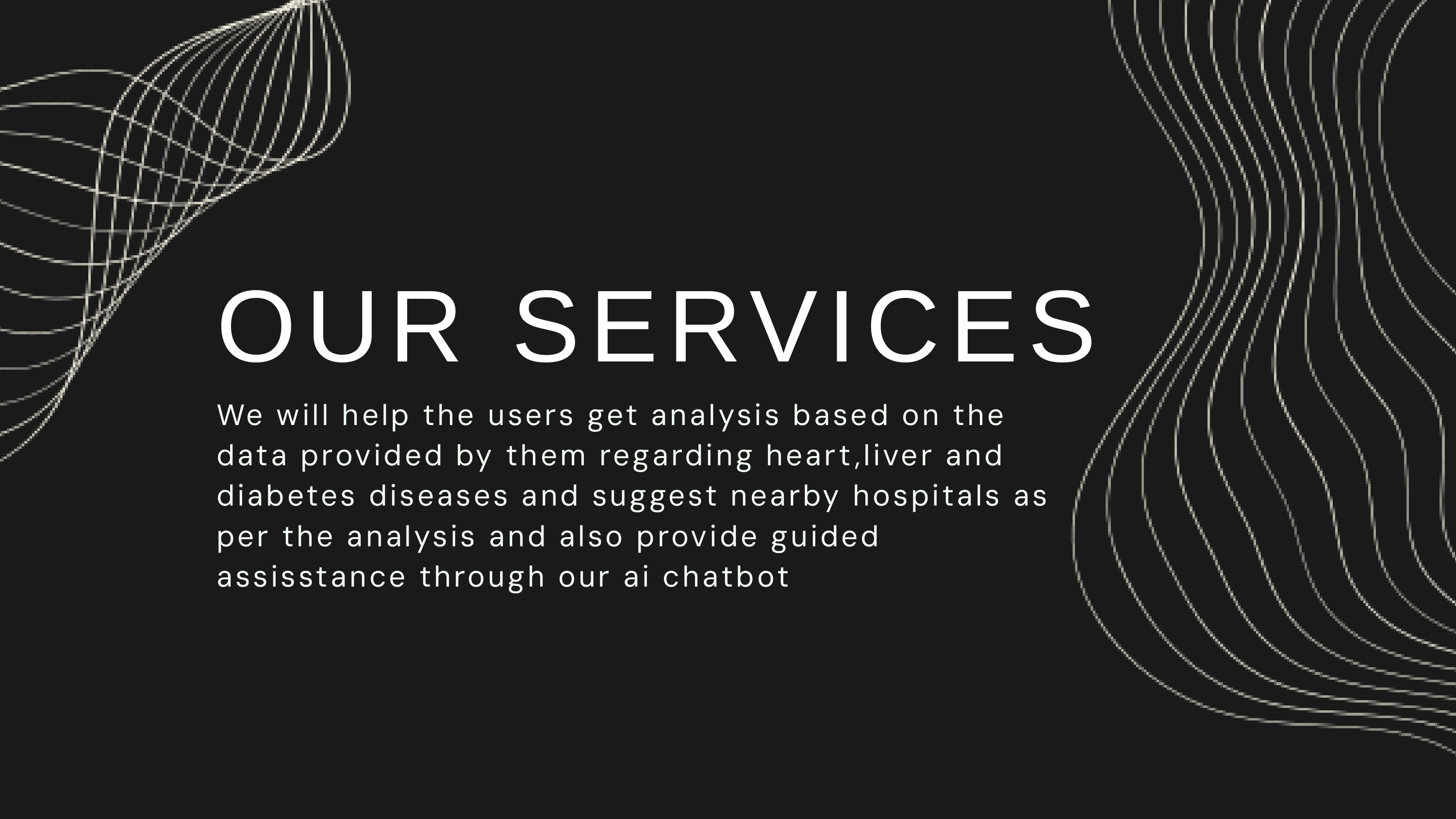

OUR SERVICES
We will help the users get analysis based on the data provided by them regarding heart,liver and diabetes diseases and suggest nearby hospitals as per the analysis and also provide guided assisstance through our ai chatbot